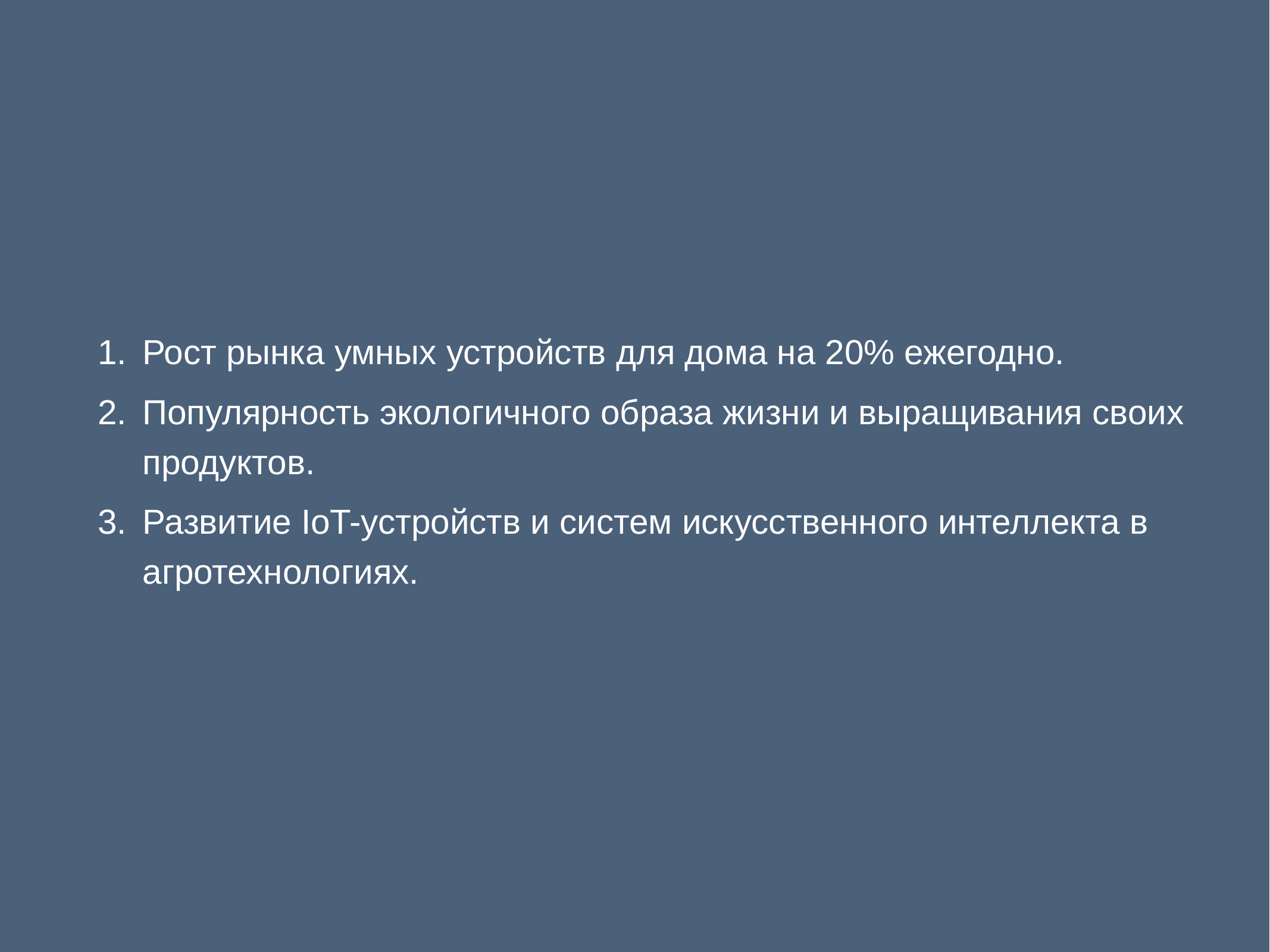

# Рост рынка умных устройств для дома на 20% ежегодно.
Популярность экологичного образа жизни и выращивания своих продуктов.
Развитие IoT-устройств и систем искусственного интеллекта в агротехнологиях.